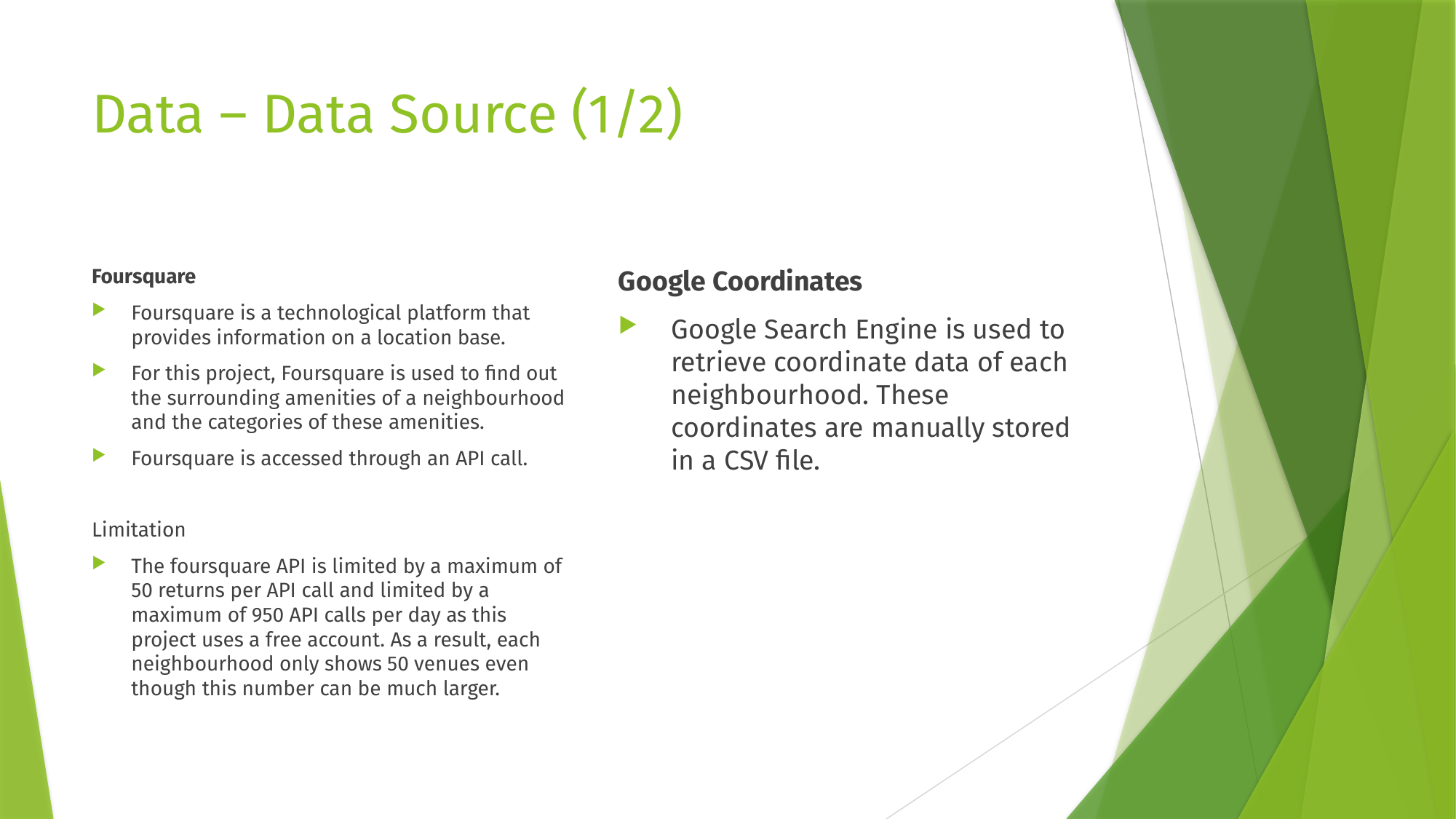

# Data – Data Source (1/2)
Foursquare
Foursquare is a technological platform that provides information on a location base.
For this project, Foursquare is used to find out the surrounding amenities of a neighbourhood and the categories of these amenities.
Foursquare is accessed through an API call.

Limitation
The foursquare API is limited by a maximum of 50 returns per API call and limited by a maximum of 950 API calls per day as this project uses a free account. As a result, each neighbourhood only shows 50 venues even though this number can be much larger.
Google Coordinates
Google Search Engine is used to retrieve coordinate data of each neighbourhood. These coordinates are manually stored in a CSV file.